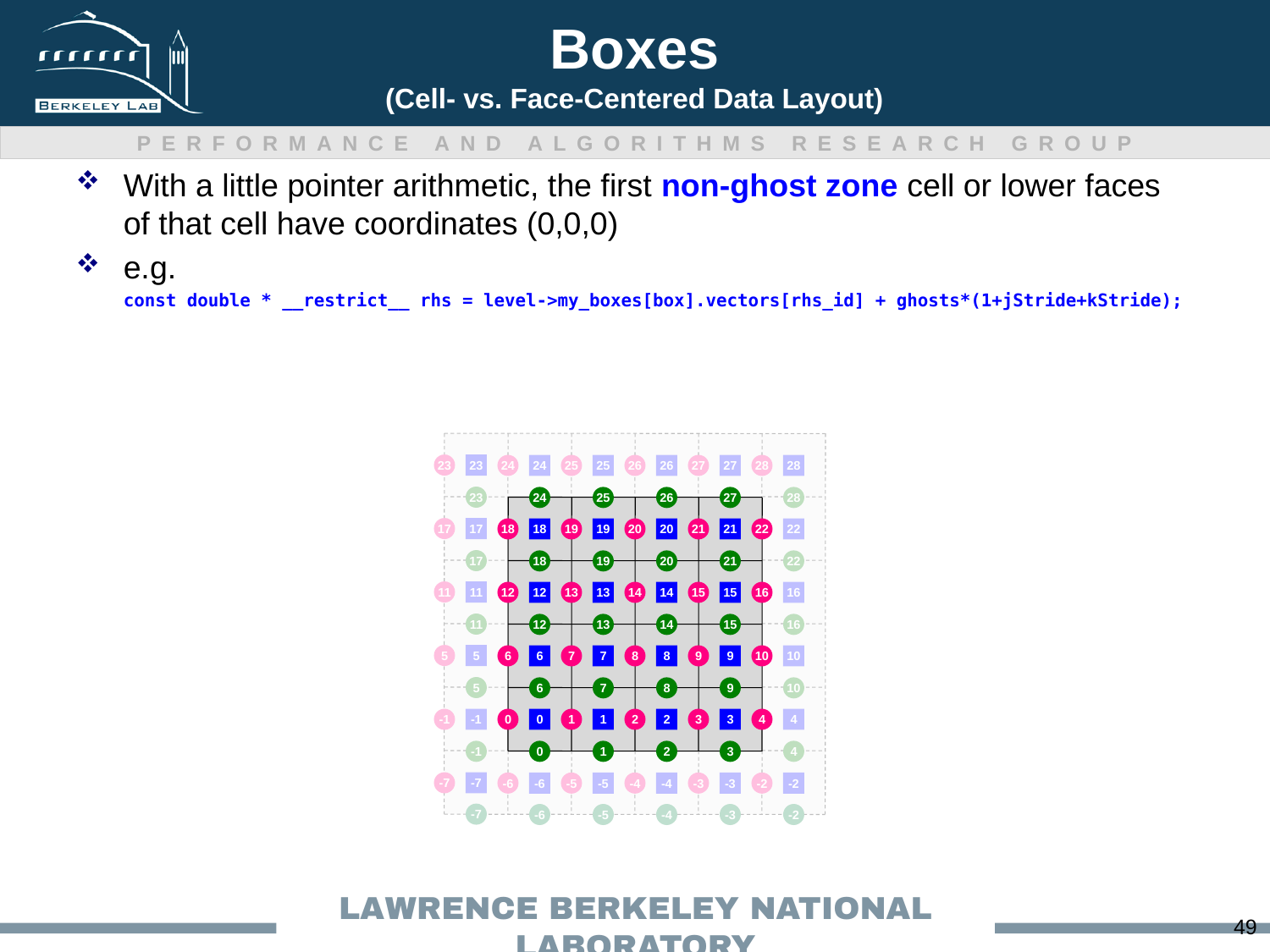

# Boxes (Cell- vs. Face-Centered Data Layout)
With a little pointer arithmetic, the first non-ghost zone cell or lower faces of that cell have coordinates (0,0,0)
e.g.
	const double * __restrict__ rhs = level->my_boxes[box].vectors[rhs_id] + ghosts*(1+jStride+kStride);

23
23
24
24
25
25
26
26
27
27
28
28
23
24
25
26
27
18
18
19
19
20
20
13
14
14
15
15
14
8
20
21
21
22
18
19
21
12
12
13
16
12
13
15
6
6
7
7
8
9
9
10
6
7
8
9
0
0
1
1
2
2
3
3
4
0
1
2
3
28

17
17
22
17
22
11
11
16
11
16
5
5
10
5
10
-1
-1
4
-1
4
-7
-7
-6
-6
-5
-5
-4
-4
-3
-3
-2
-2
-7
-6
-5
-4
-3
-2
49